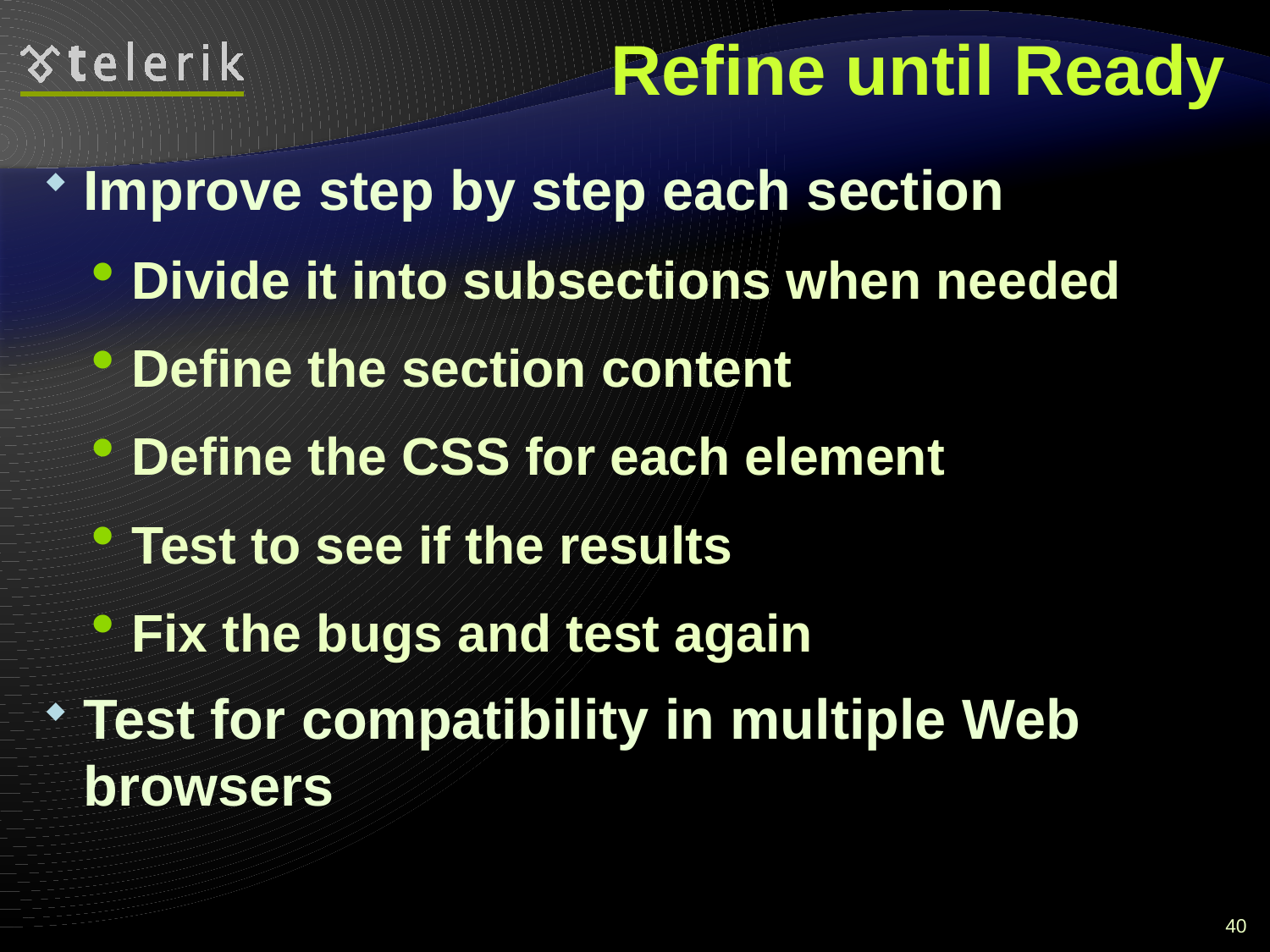

# Refine until Ready
Improve step by step each section
Divide it into subsections when needed
Define the section content
Define the CSS for each element
Test to see if the results
Fix the bugs and test again
Test for compatibility in multiple Web browsers
40